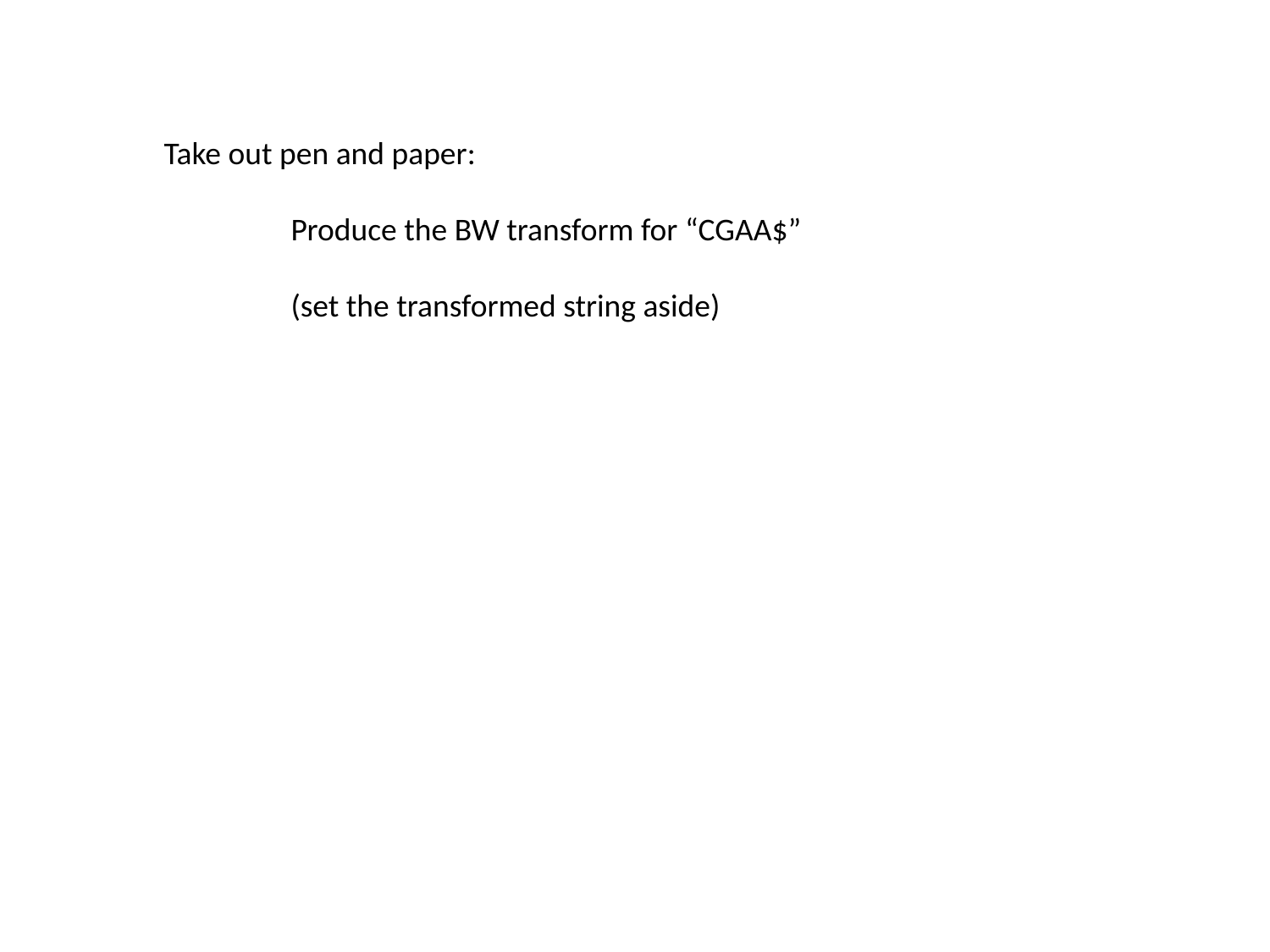

Take out pen and paper:

	Produce the BW transform for “CGAA$”

	(set the transformed string aside)